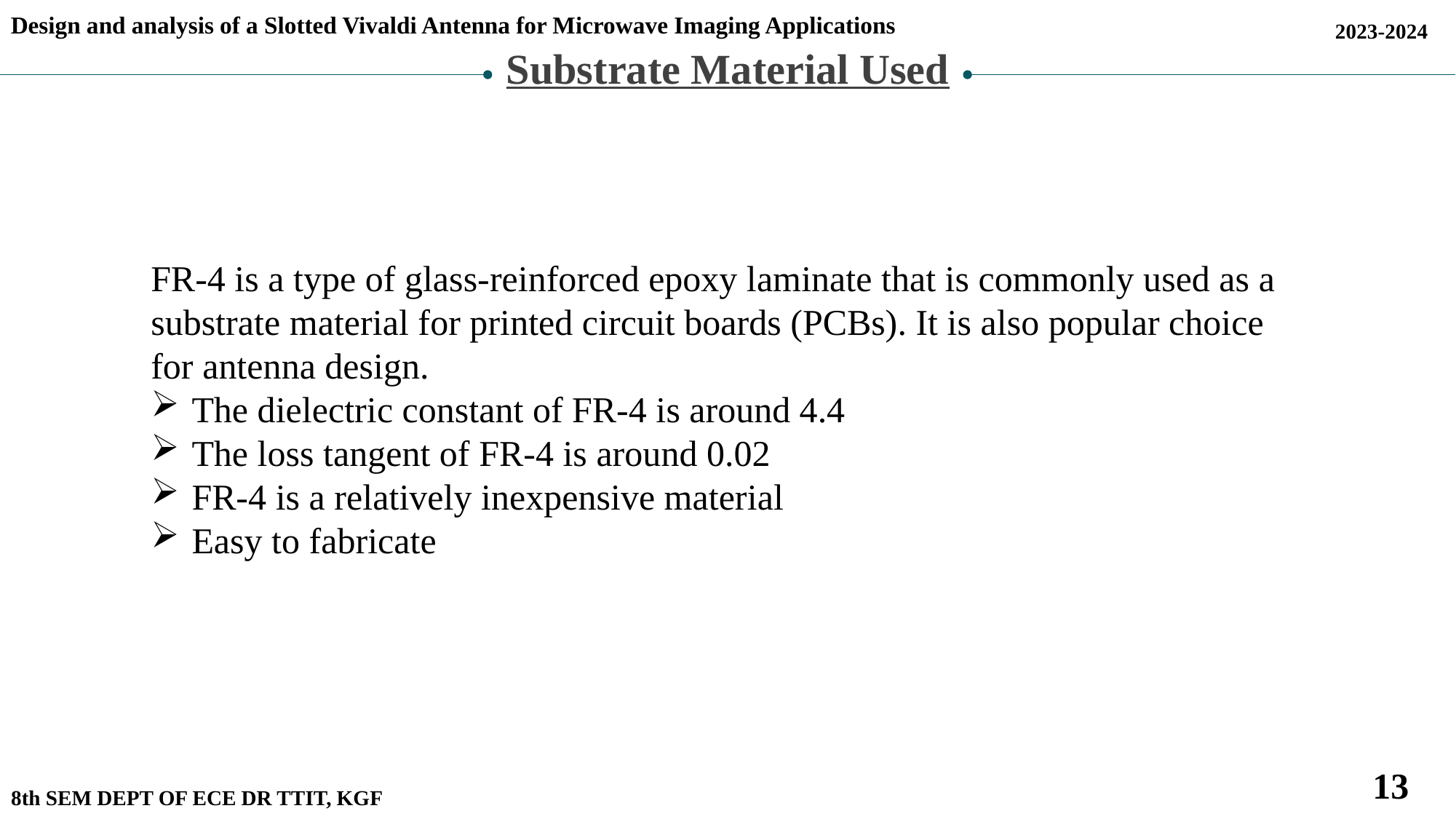

Design and analysis of a Slotted Vivaldi Antenna for Microwave Imaging Applications
2023-2024
Substrate Material Used
FR-4 is a type of glass-reinforced epoxy laminate that is commonly used as a substrate material for printed circuit boards (PCBs). It is also popular choice for antenna design.
The dielectric constant of FR-4 is around 4.4
The loss tangent of FR-4 is around 0.02
FR-4 is a relatively inexpensive material
Easy to fabricate
13
8th SEM DEPT OF ECE DR TTIT, KGF